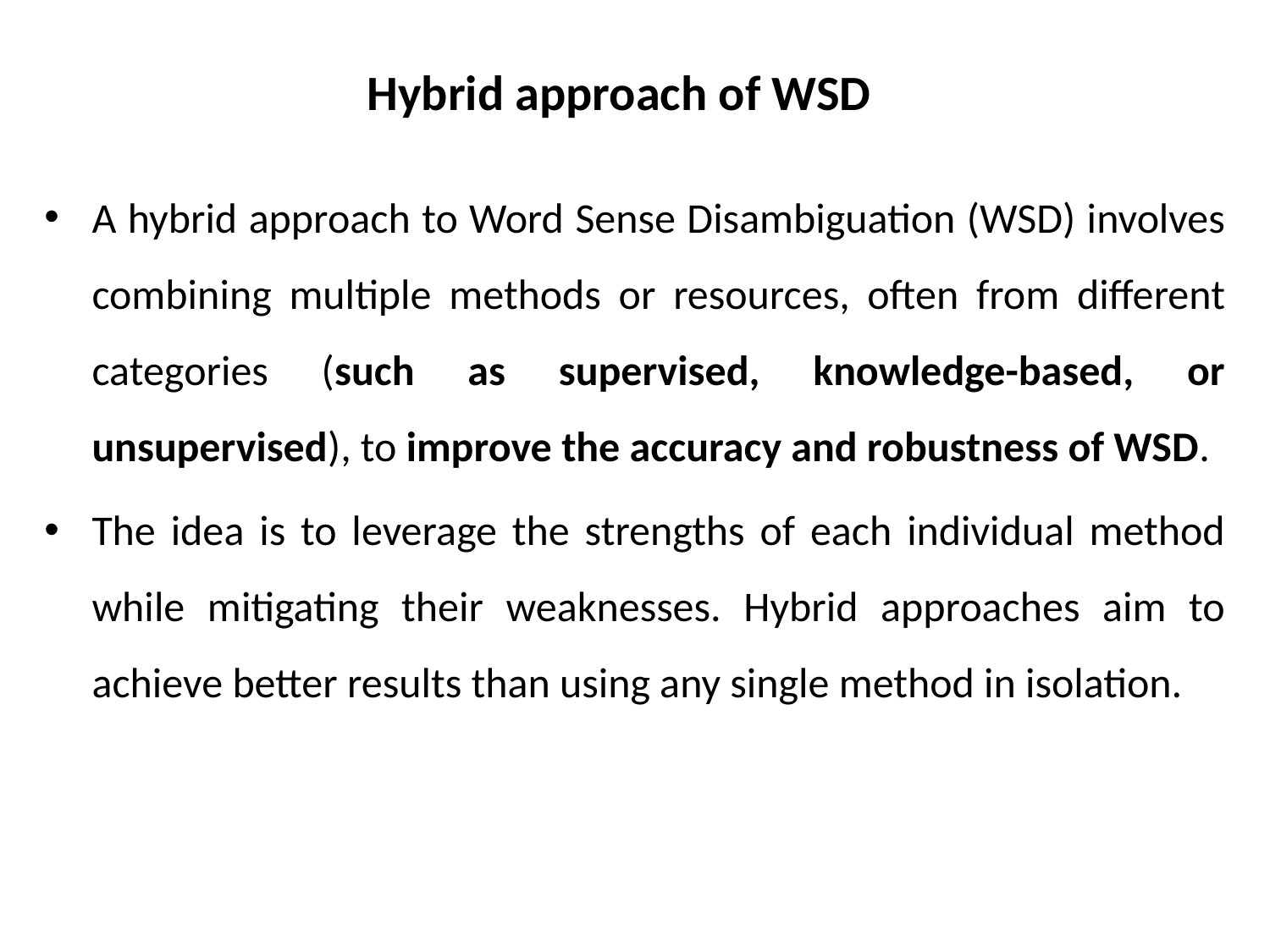

# Hybrid approach of WSD
A hybrid approach to Word Sense Disambiguation (WSD) involves combining multiple methods or resources, often from different categories (such as supervised, knowledge-based, or unsupervised), to improve the accuracy and robustness of WSD.
The idea is to leverage the strengths of each individual method while mitigating their weaknesses. Hybrid approaches aim to achieve better results than using any single method in isolation.